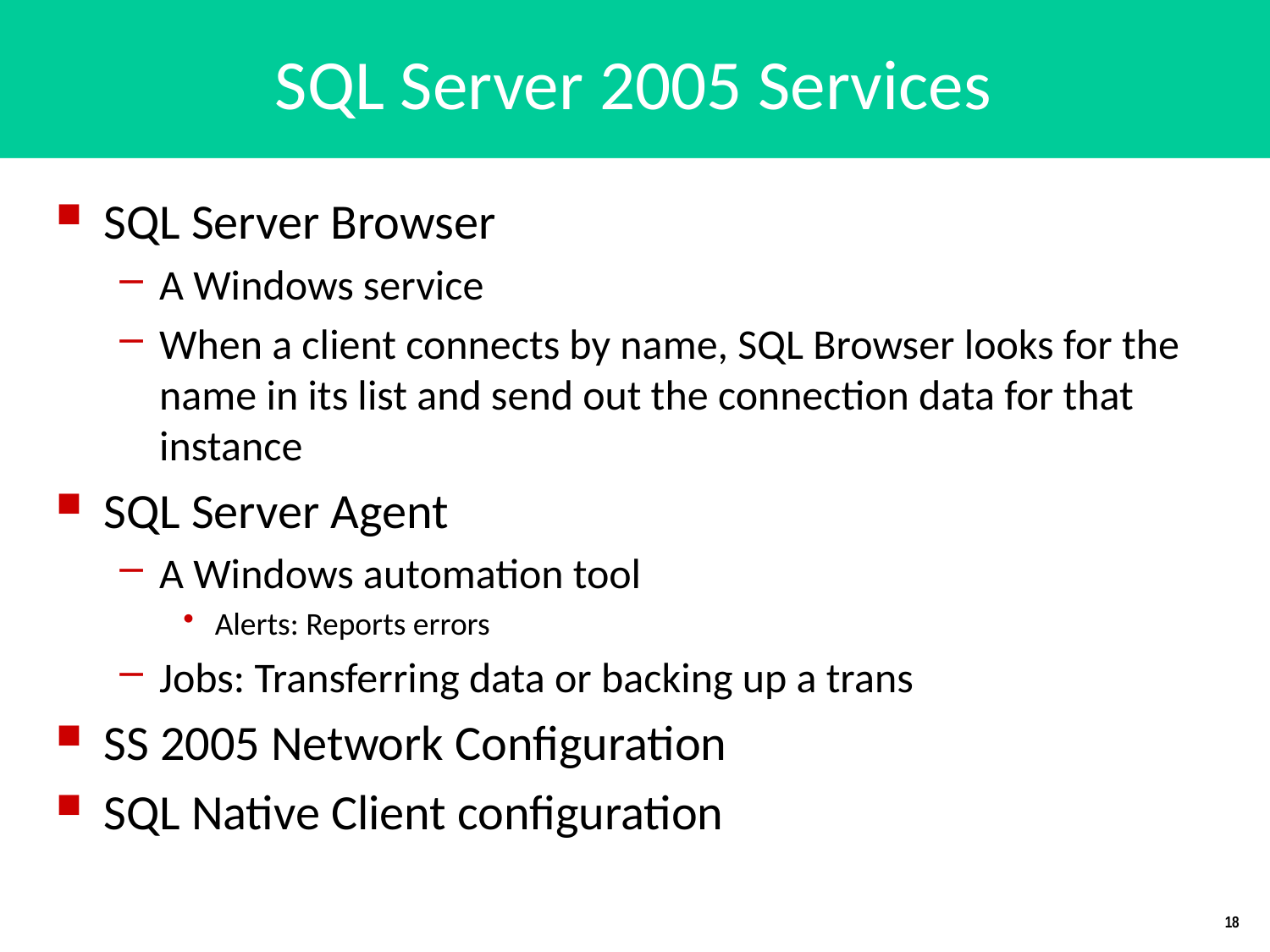

# SQL Server 2005 Services
SQL Server Browser
A Windows service
When a client connects by name, SQL Browser looks for the name in its list and send out the connection data for that instance
SQL Server Agent
A Windows automation tool
Alerts: Reports errors
Jobs: Transferring data or backing up a trans
SS 2005 Network Configuration
SQL Native Client configuration